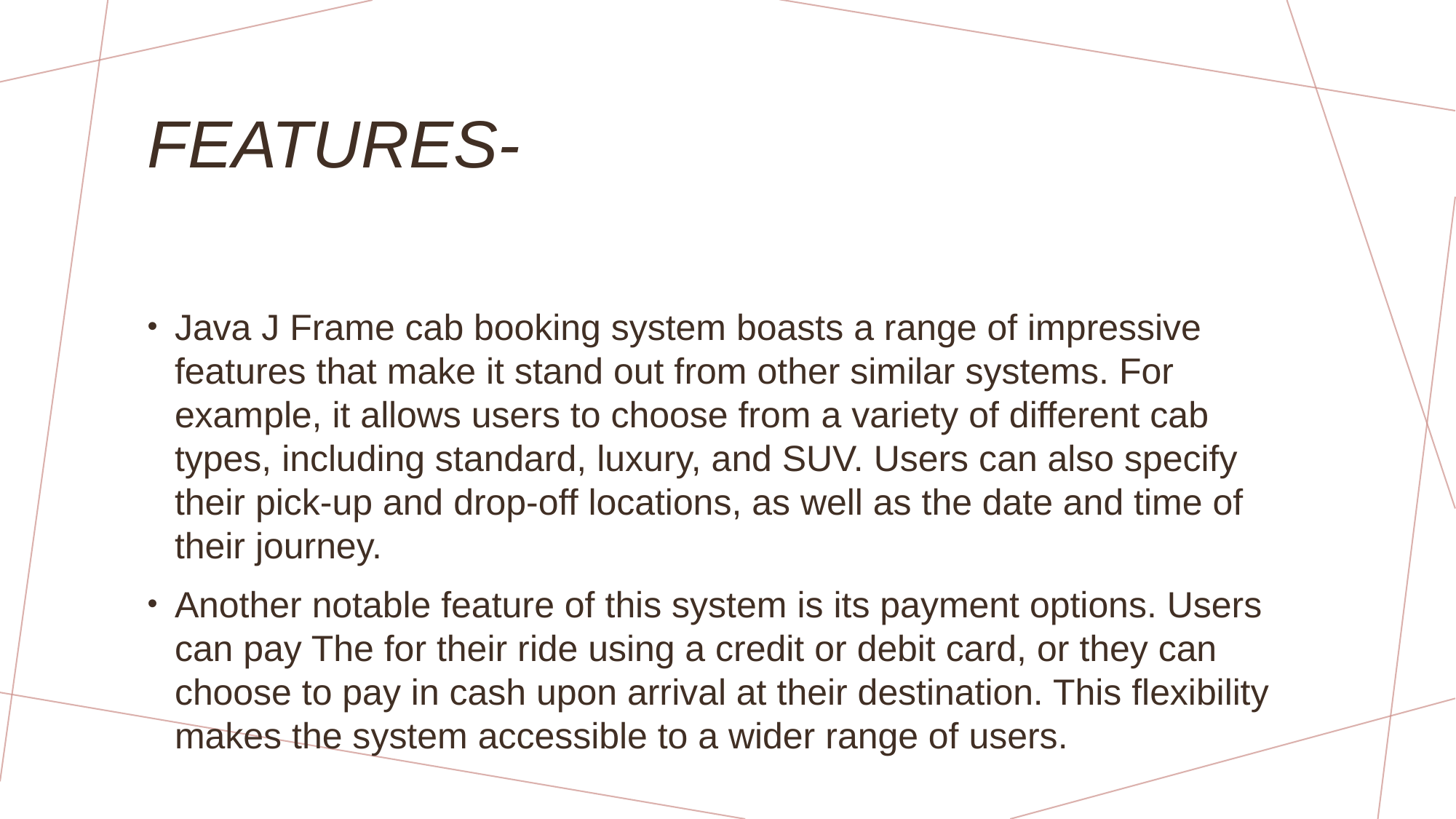

# Features-

Java J Frame cab booking system boasts a range of impressive features that make it stand out from other similar systems. For example, it allows users to choose from a variety of different cab types, including standard, luxury, and SUV. Users can also specify their pick-up and drop-off locations, as well as the date and time of their journey.
Another notable feature of this system is its payment options. Users can pay The for their ride using a credit or debit card, or they can choose to pay in cash upon arrival at their destination. This flexibility makes the system accessible to a wider range of users.